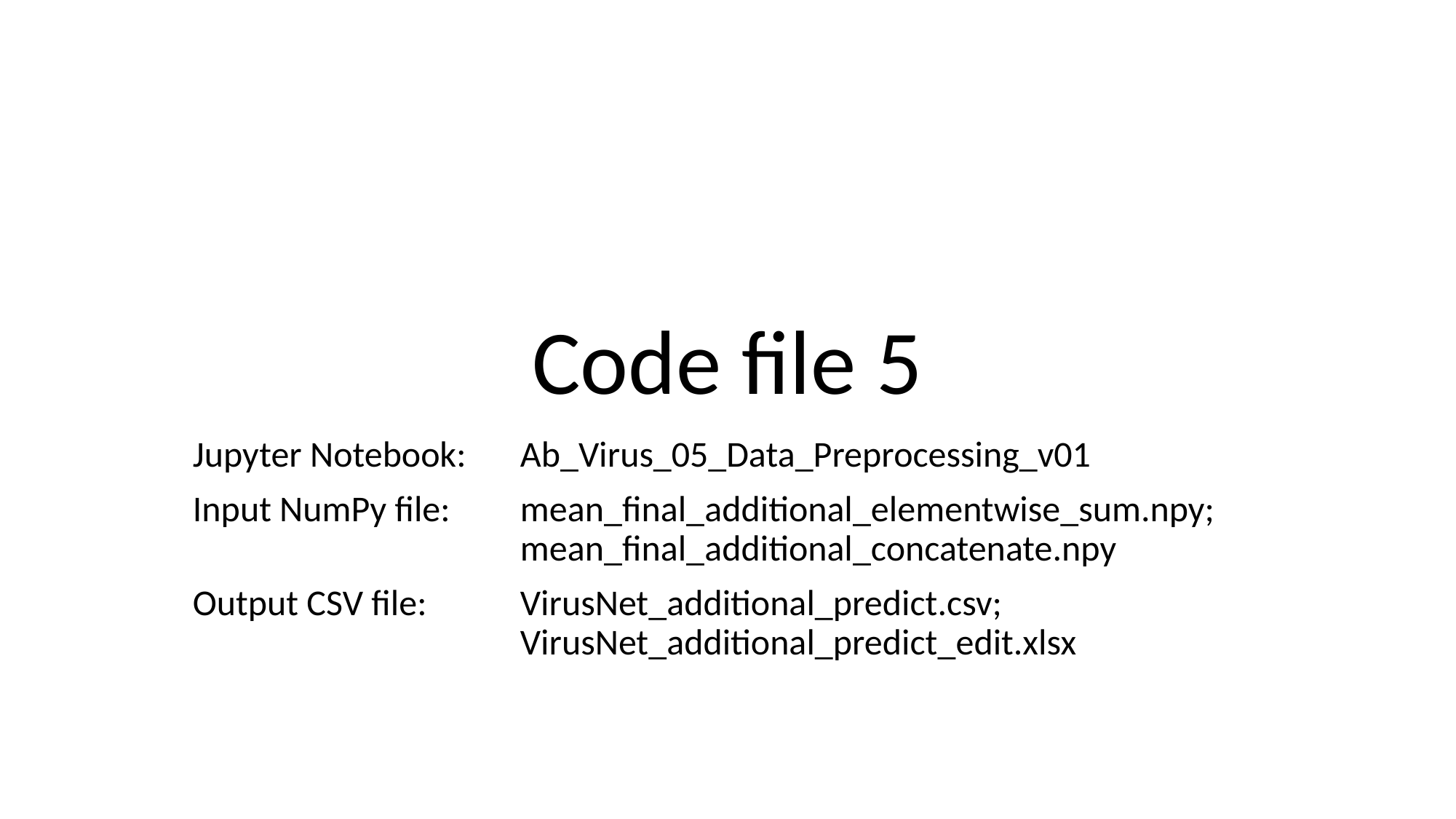

# Code file 5
Jupyter Notebook: 	Ab_Virus_05_Data_Preprocessing_v01
Input NumPy file: 	mean_final_additional_elementwise_sum.npy;
			mean_final_additional_concatenate.npy
Output CSV file: 	VirusNet_additional_predict.csv;
			VirusNet_additional_predict_edit.xlsx